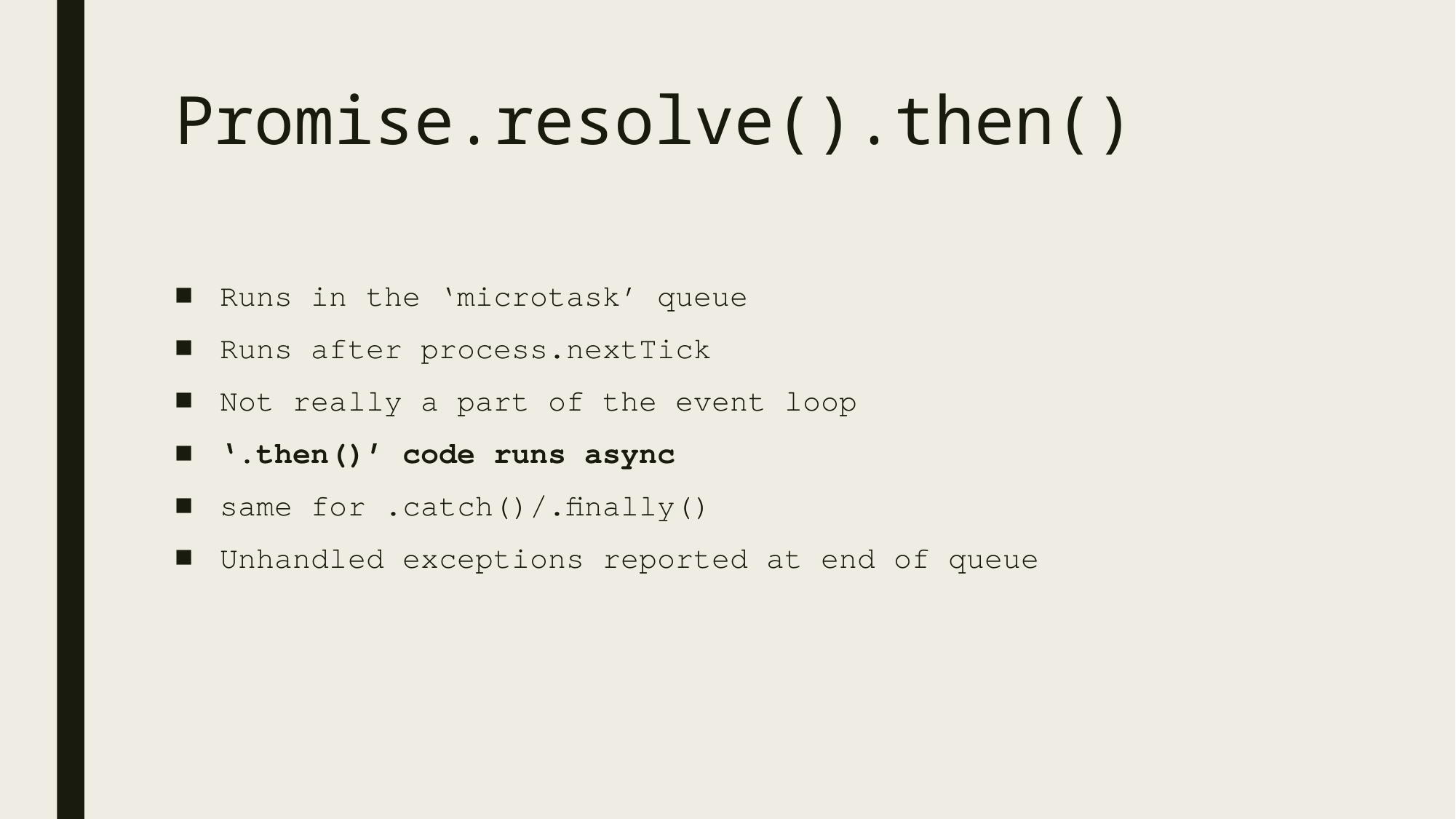

# Promise.resolve().then()
Runs in the ‘microtask’ queue
Runs after process.nextTick
Not really a part of the event loop
‘.then()’ code runs async
same for .catch()/.finally()
Unhandled exceptions reported at end of queue